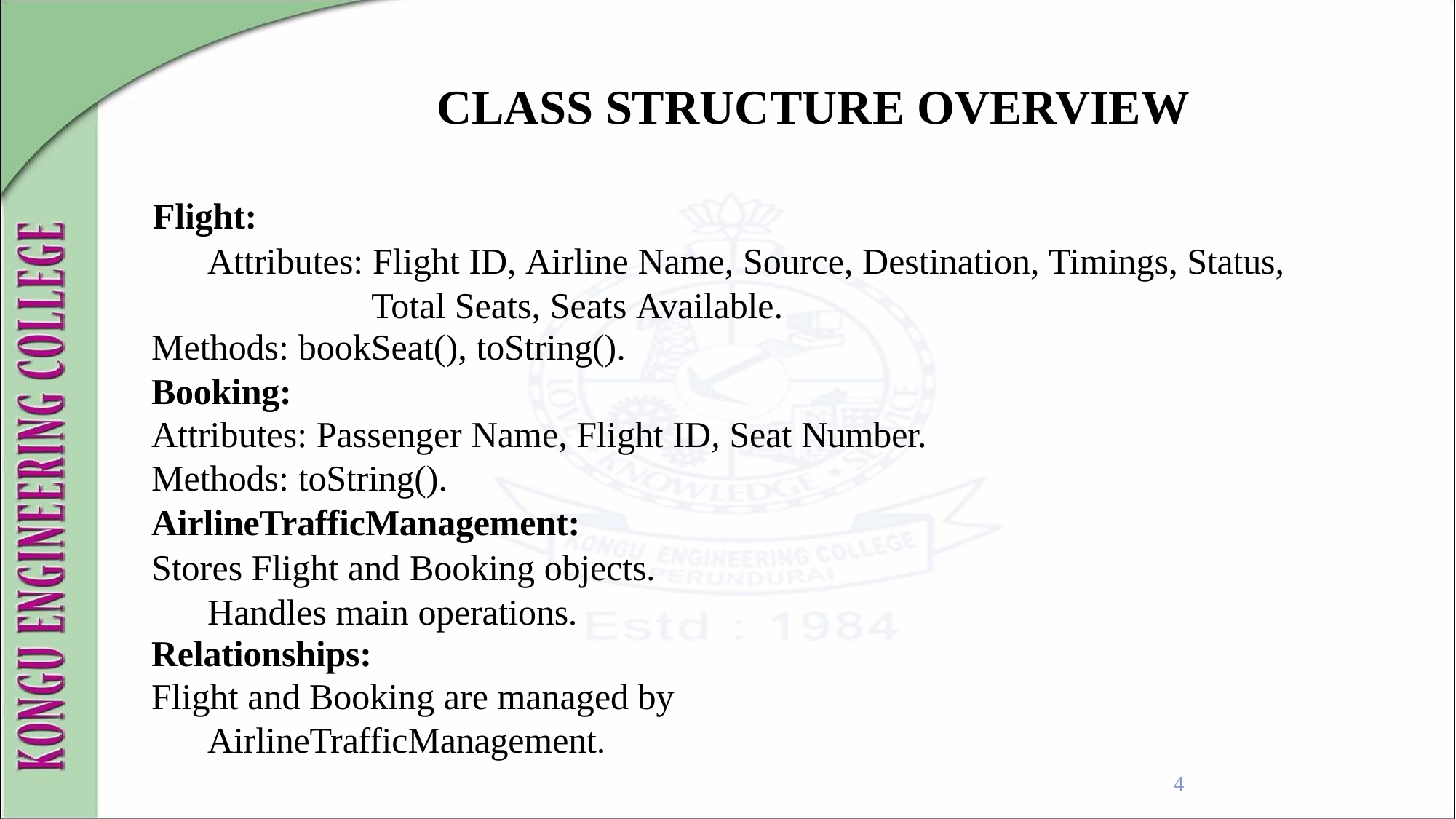

# CLASS STRUCTURE OVERVIEW
Flight:
Attributes: Flight ID, Airline Name, Source, Destination, Timings, Status, Total Seats, Seats Available.
Methods: bookSeat(), toString().
Booking:
Attributes: Passenger Name, Flight ID, Seat Number.
Methods: toString().
AirlineTrafficManagement:
Stores Flight and Booking objects. Handles main operations.
Relationships:
Flight and Booking are managed by AirlineTrafficManagement.
4